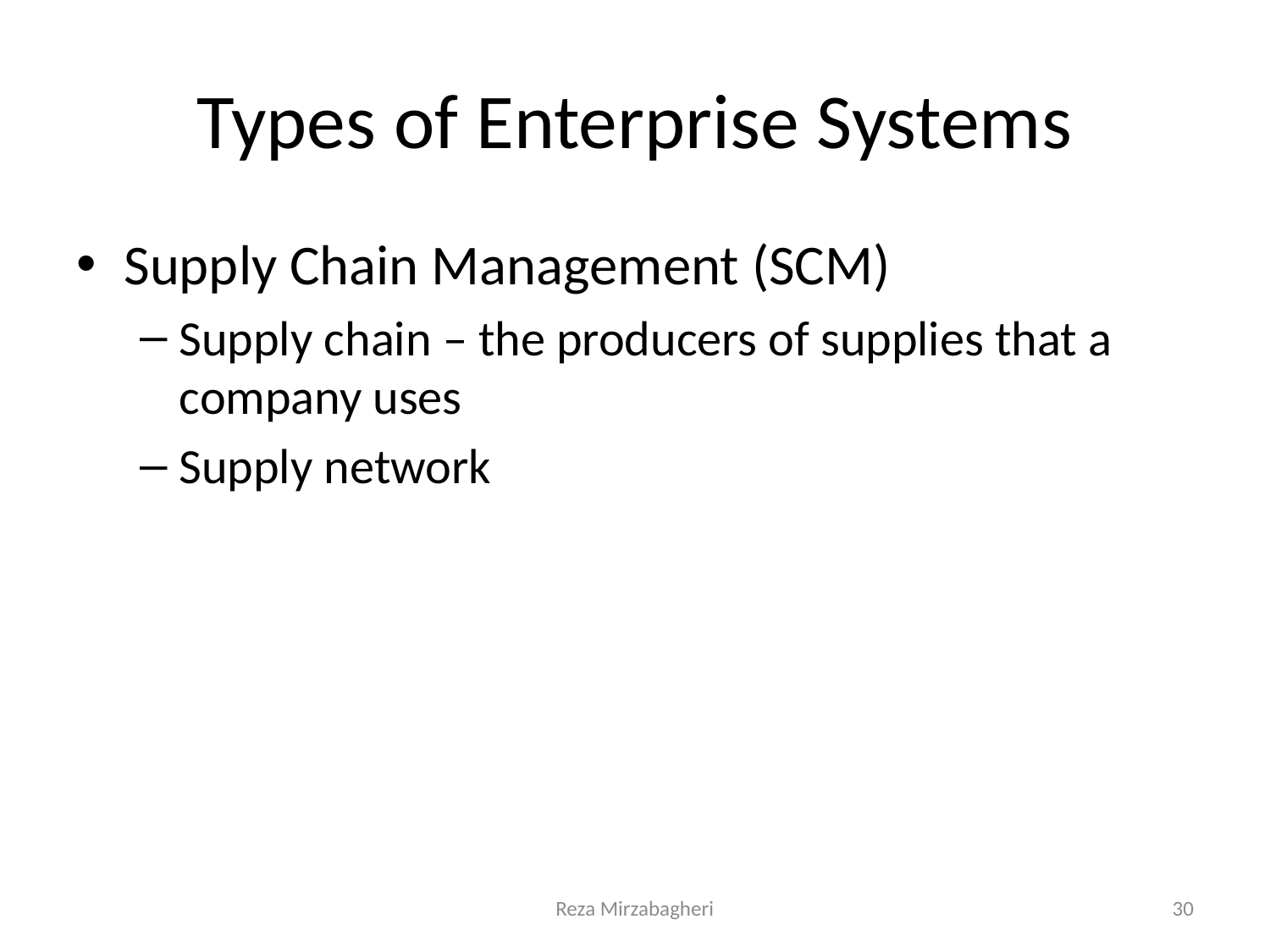

# Types of Enterprise Systems
Supply Chain Management (SCM)
Supply chain – the producers of supplies that a company uses
Supply network
Reza Mirzabagheri
30